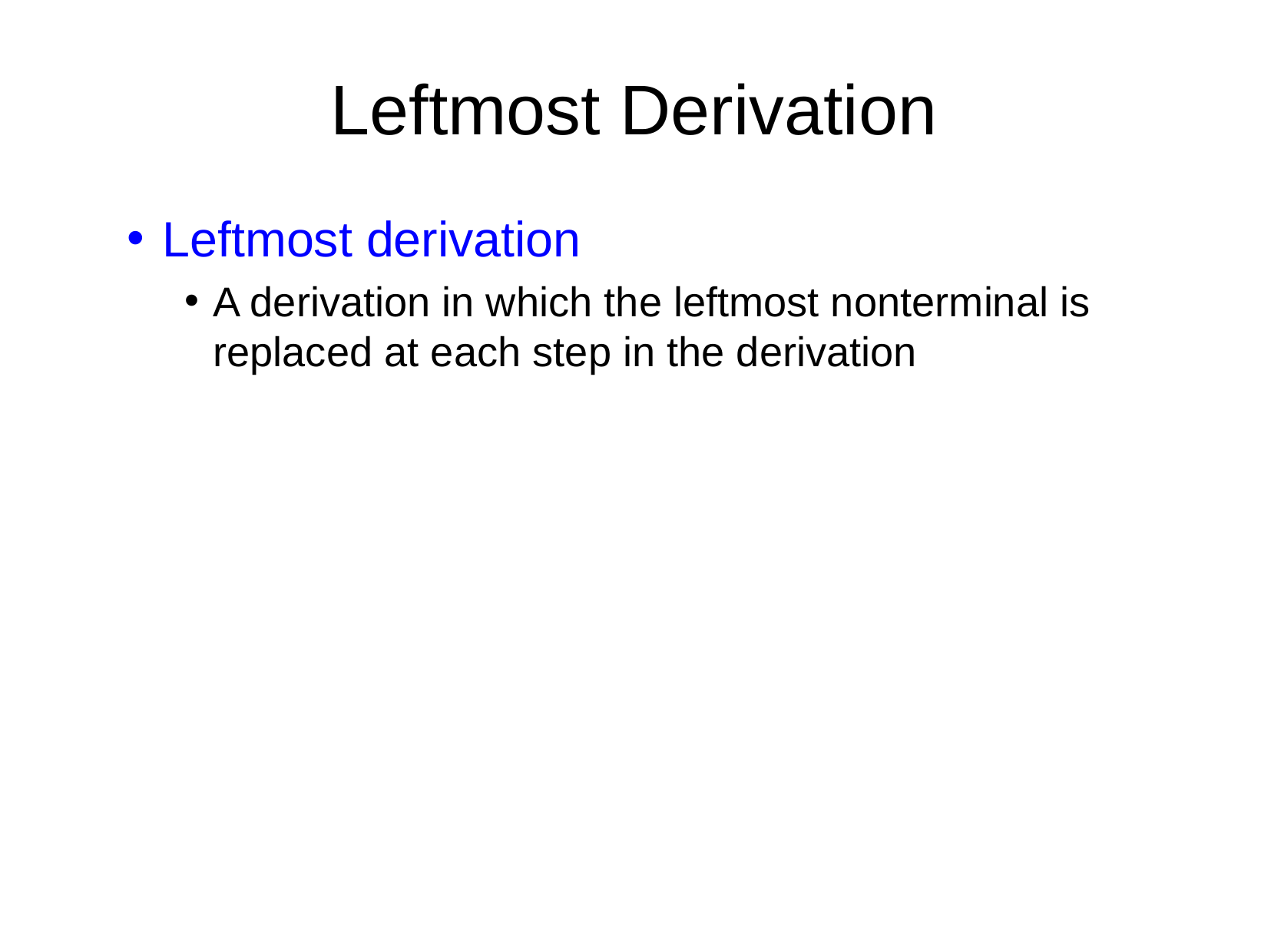

# Leftmost Derivation
Leftmost derivation
A derivation in which the leftmost nonterminal is replaced at each step in the derivation